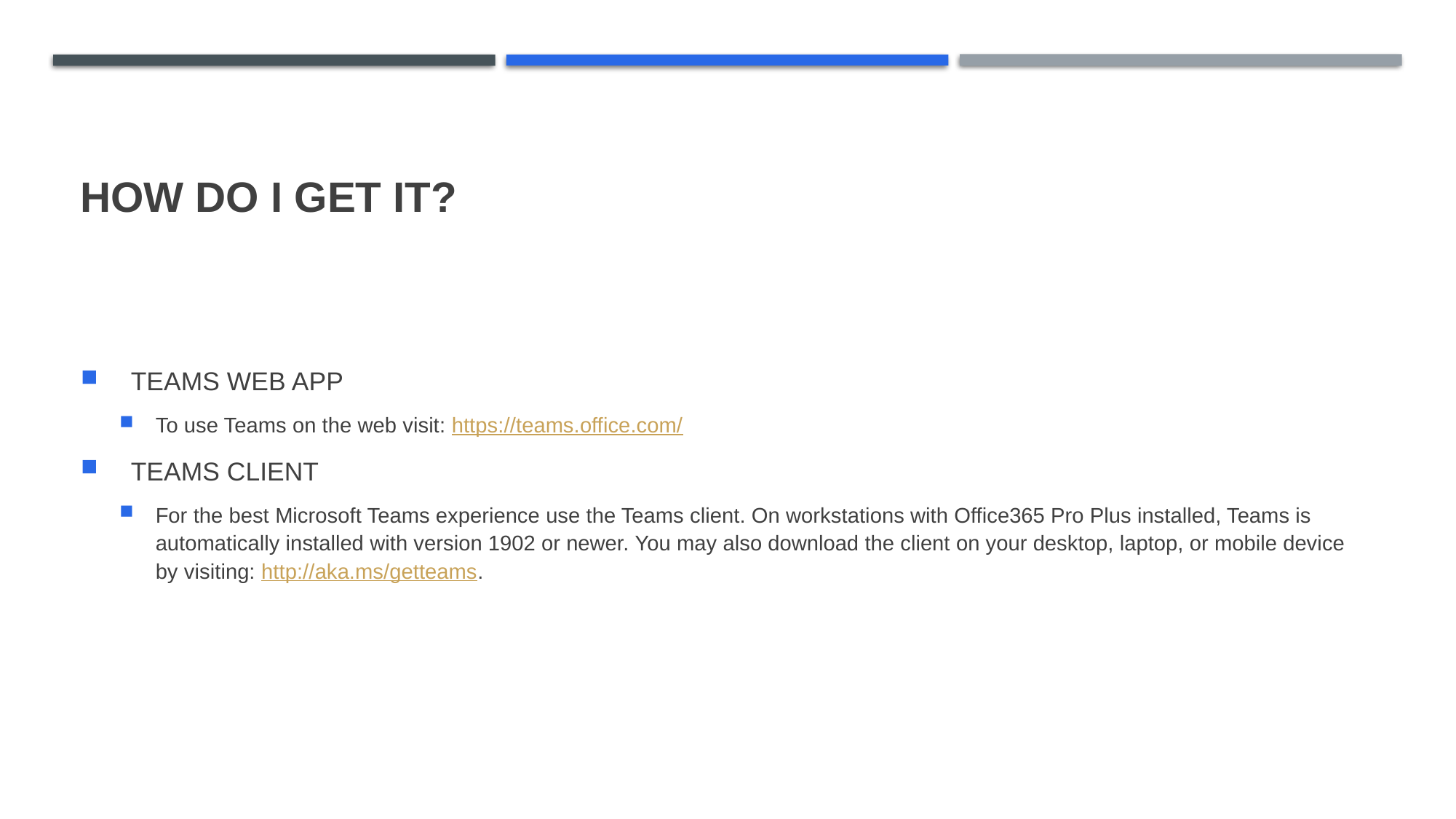

# How do I get it?
  TEAMS WEB APP
To use Teams on the web visit: https://teams.office.com/
  TEAMS CLIENT
For the best Microsoft Teams experience use the Teams client. On workstations with Office365 Pro Plus installed, Teams is automatically installed with version 1902 or newer. You may also download the client on your desktop, laptop, or mobile device by visiting: http://aka.ms/getteams.